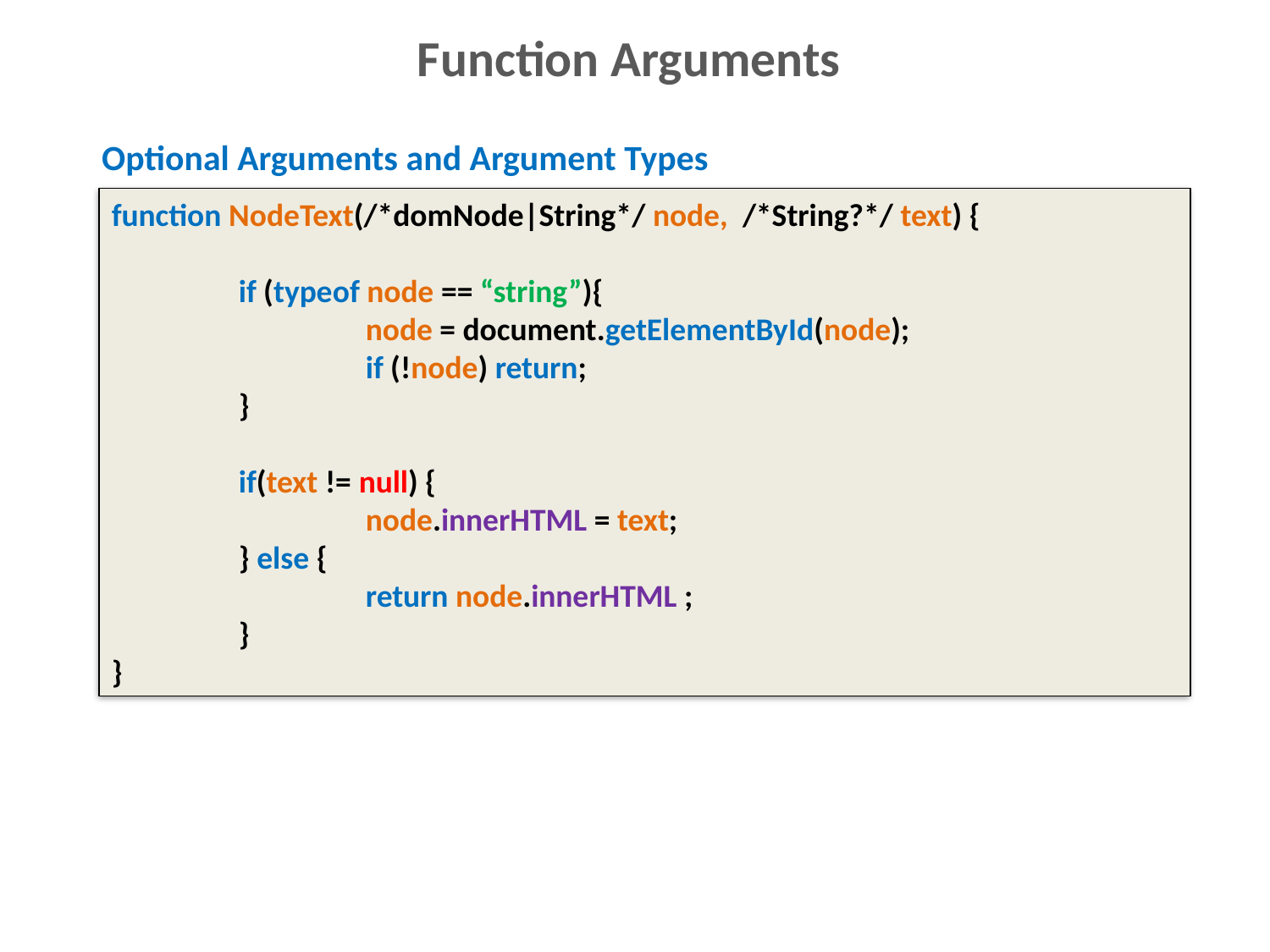

# Function Arguments
Optional Arguments and Argument Types
function NodeText(/*domNode|String*/ node,  /*String?*/ text) {

	if (typeof node == “string”){
 		node = document.getElementById(node);
		if (!node) return;
	}

	if(text != null) {
		node.innerHTML = text;
	} else {
		return node.innerHTML ;
	}
}